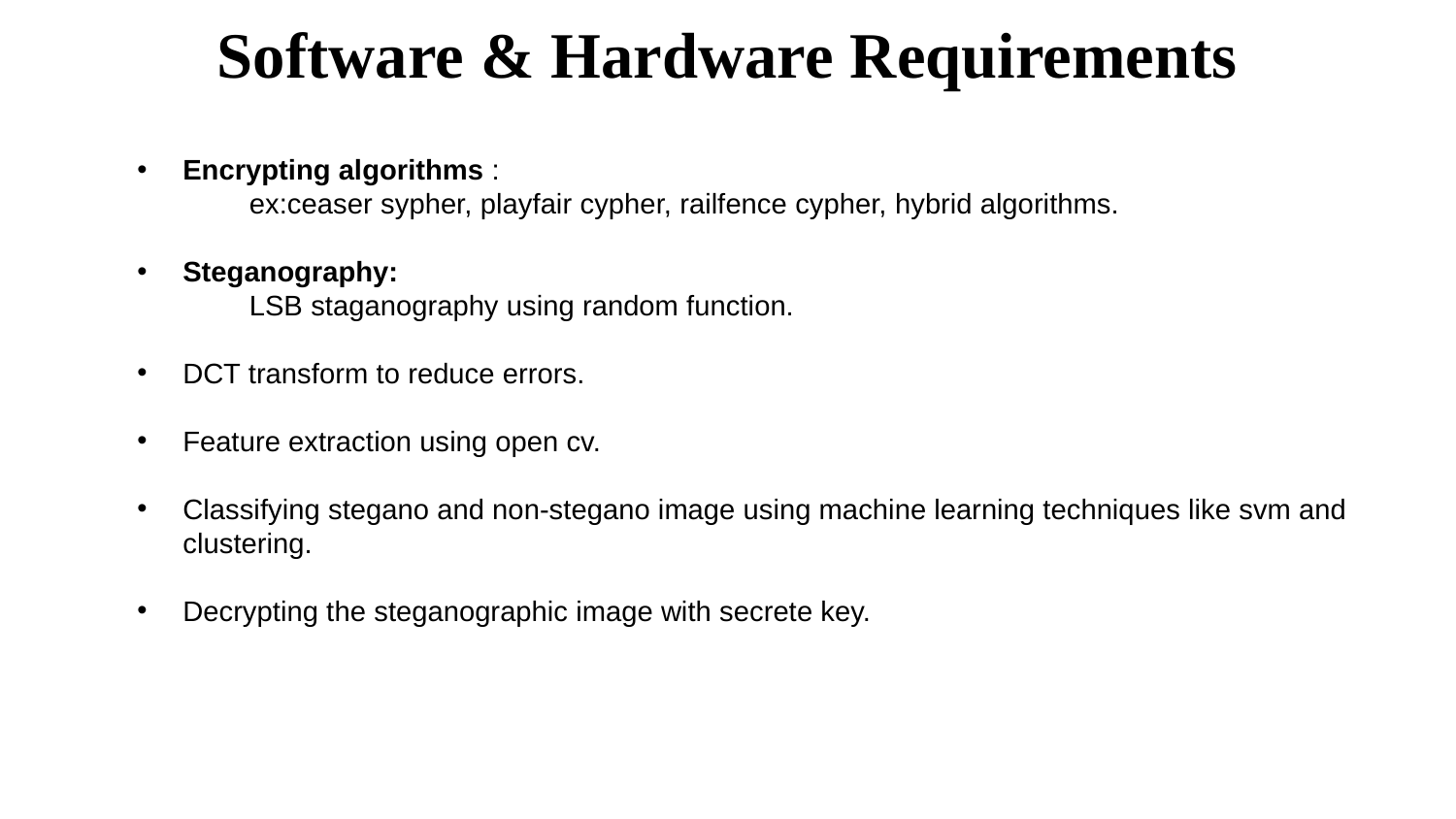

Software & Hardware Requirements
Encrypting algorithms :
              ex:ceaser sypher, playfair cypher, railfence cypher, hybrid algorithms.

Steganography:
              LSB staganography using random function.

DCT transform to reduce errors.

Feature extraction using open cv.

Classifying stegano and non-stegano image using machine learning techniques like svm and clustering.

Decrypting the steganographic image with secrete key.